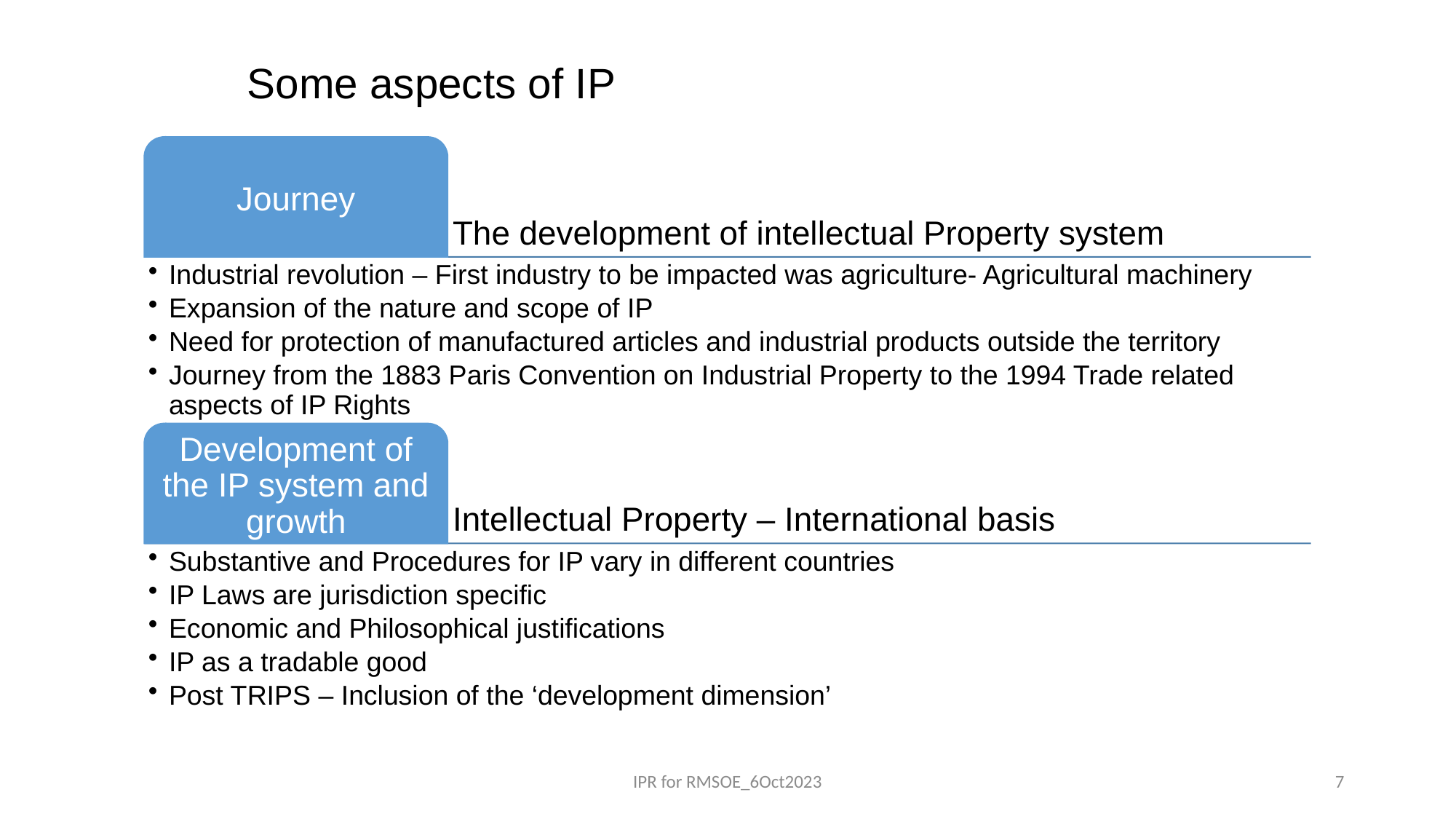

# Some aspects of IP
The development of intellectual Property system
Journey
Industrial revolution – First industry to be impacted was agriculture- Agricultural machinery
Expansion of the nature and scope of IP
Need for protection of manufactured articles and industrial products outside the territory
Journey from the 1883 Paris Convention on Industrial Property to the 1994 Trade related aspects of IP Rights
Intellectual Property – International basis
Development of the IP system and growth
Substantive and Procedures for IP vary in different countries
IP Laws are jurisdiction specific
Economic and Philosophical justifications
IP as a tradable good
Post TRIPS – Inclusion of the ‘development dimension’
IPR for RMSOE_6Oct2023
7